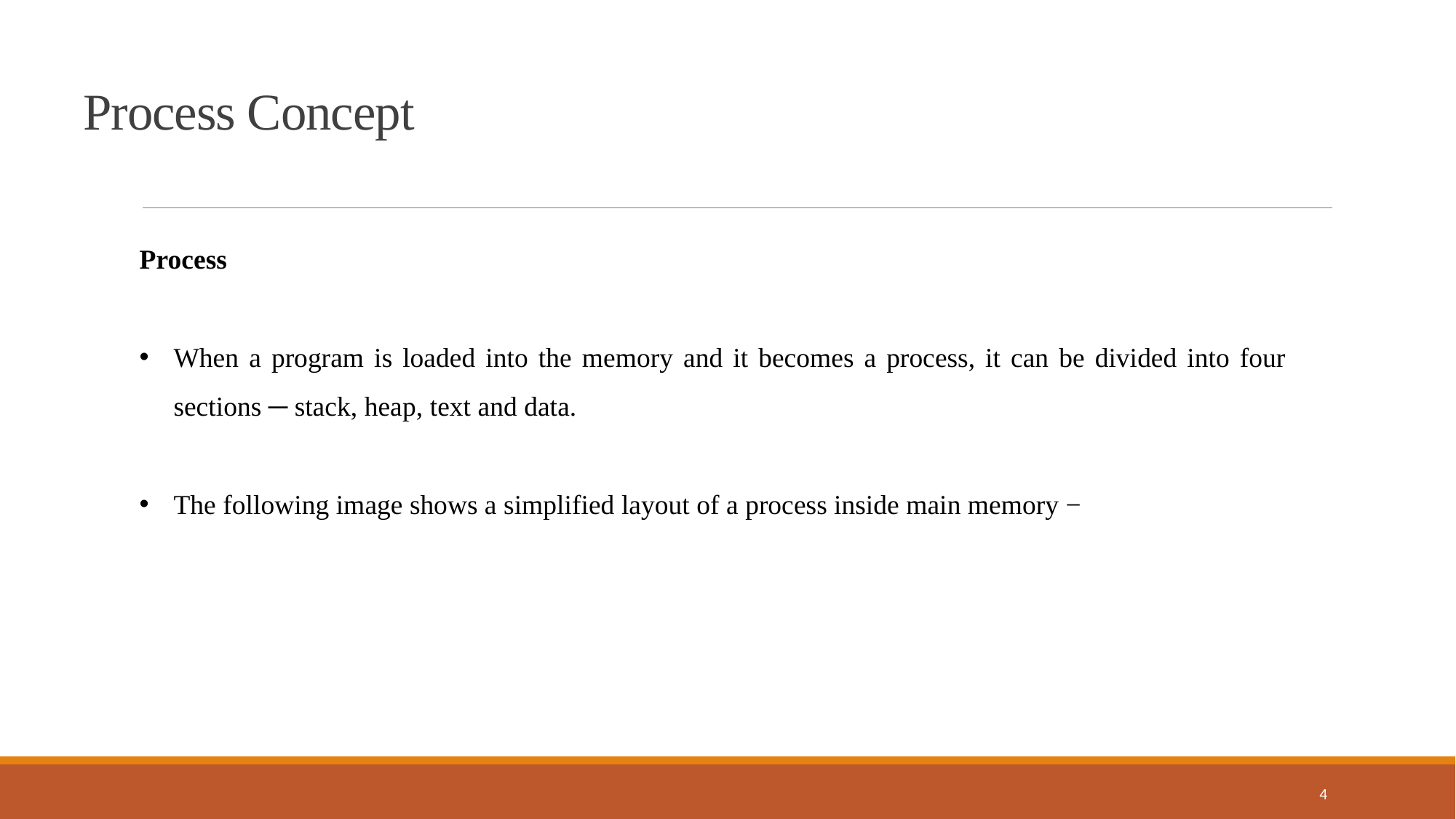

Process Concept
Process

When a program is loaded into the memory and it becomes a process, it can be divided into four sections ─ stack, heap, text and data.

The following image shows a simplified layout of a process inside main memory −
4